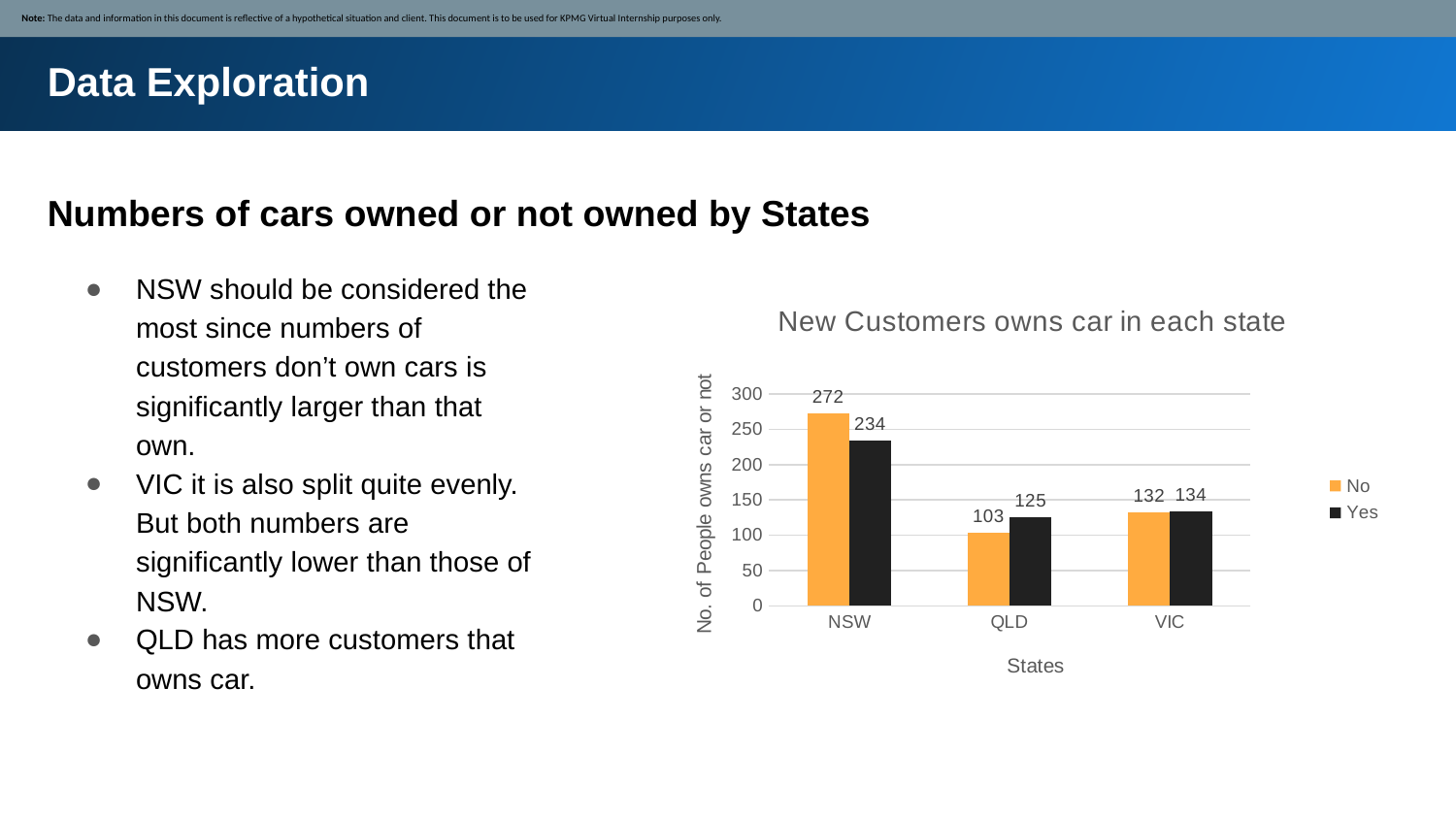

Note: The data and information in this document is reflective of a hypothetical situation and client. This document is to be used for KPMG Virtual Internship purposes only.
Data Exploration
Numbers of cars owned or not owned by States
NSW should be considered the most since numbers of customers don’t own cars is significantly larger than that own.
VIC it is also split quite evenly. But both numbers are significantly lower than those of NSW.
QLD has more customers that owns car.

### Chart: New Customers owns car in each state

| Category | No | Yes |
|---|---|---|
| NSW | 272.0 | 234.0 |
| QLD | 103.0 | 125.0 |
| VIC | 132.0 | 134.0 |